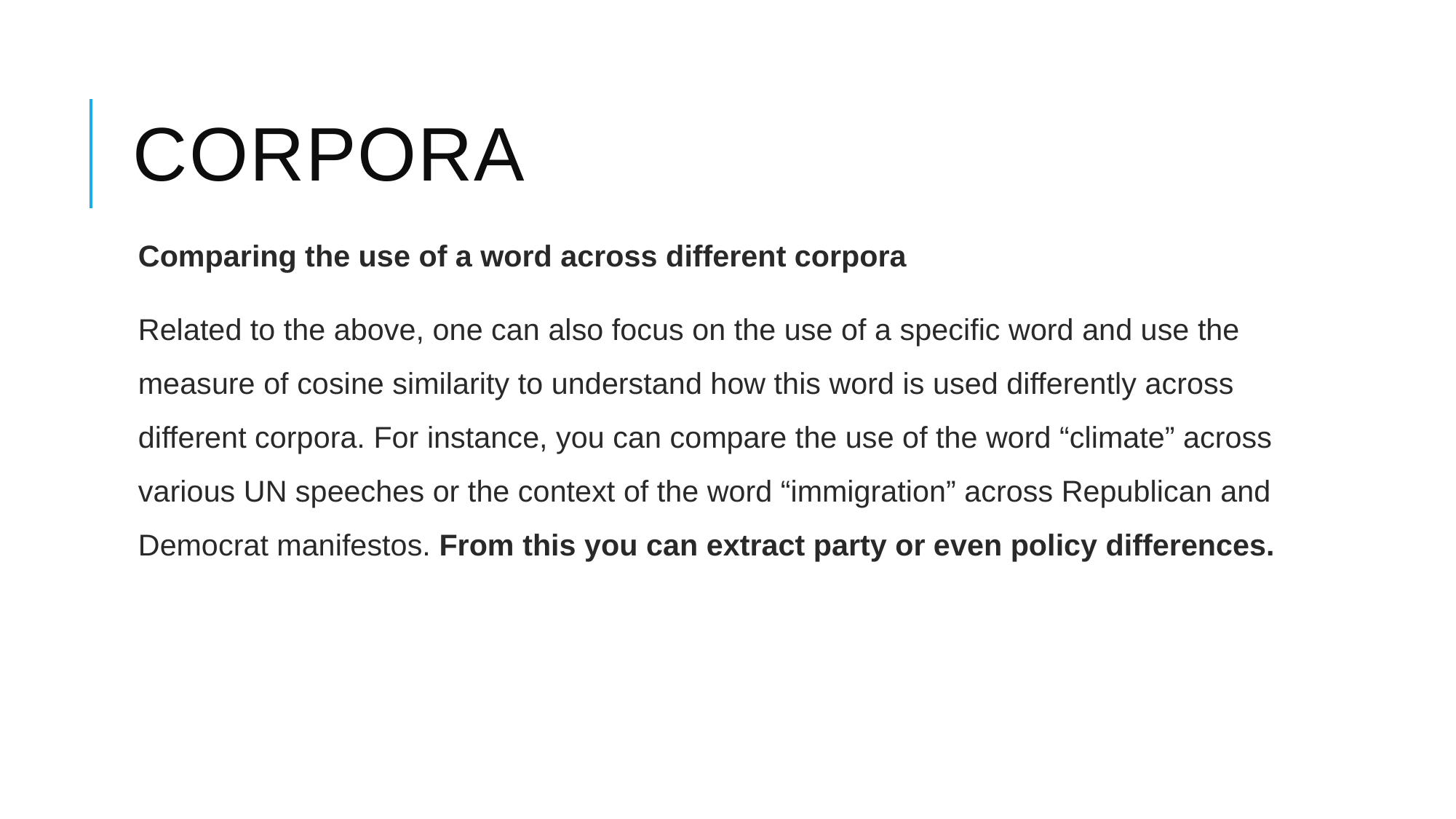

# Corpora
Comparing the use of a word across different corpora
Related to the above, one can also focus on the use of a specific word and use the measure of cosine similarity to understand how this word is used differently across different corpora. For instance, you can compare the use of the word “climate” across various UN speeches or the context of the word “immigration” across Republican and Democrat manifestos. From this you can extract party or even policy differences.